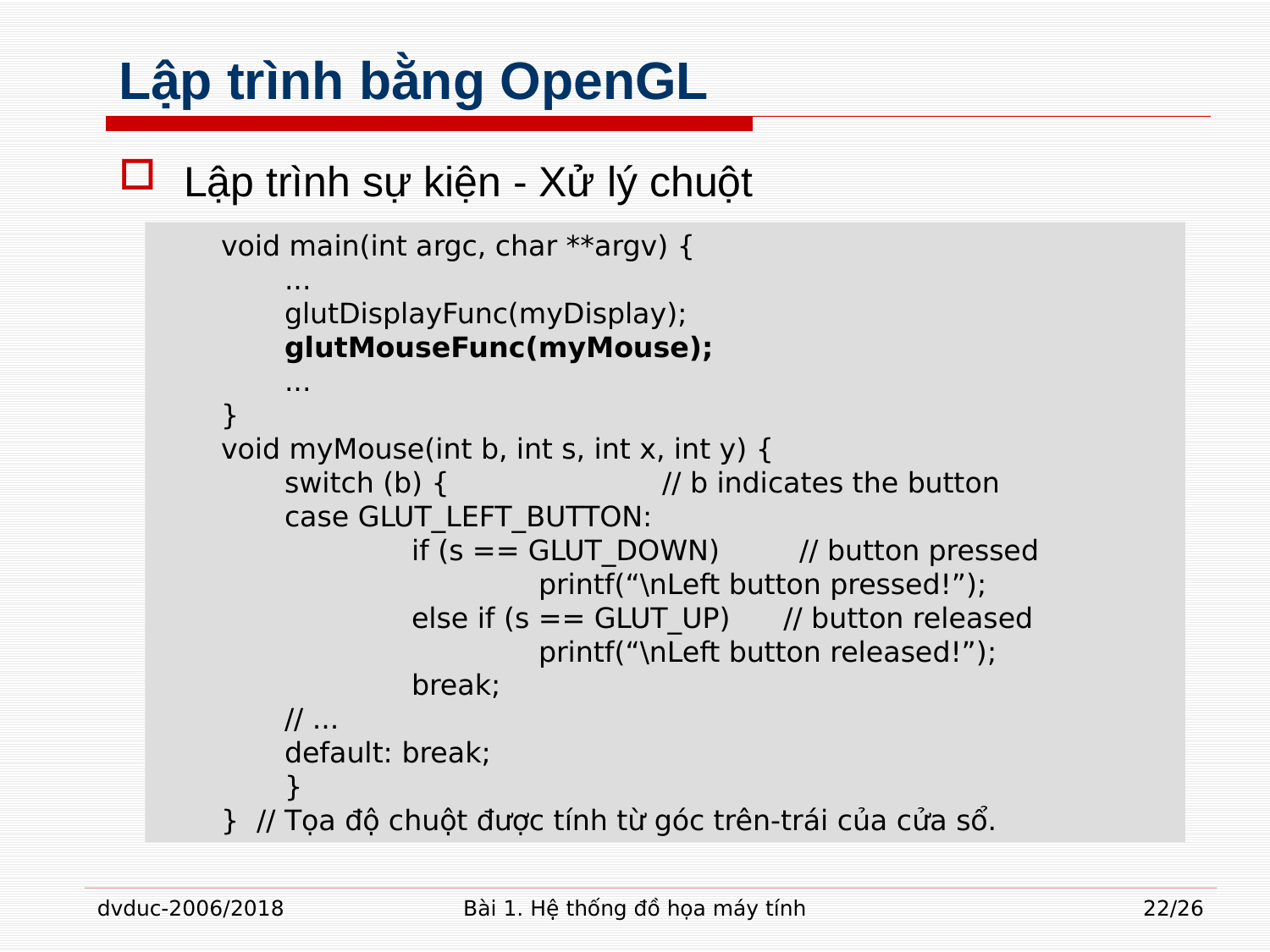

# Lập trình bằng OpenGL
Lập trình sự kiện - Xử lý chuột

void main(int argc, char **argv) {
	...
	glutDisplayFunc(myDisplay);
	glutMouseFunc(myMouse);
	...
}
void myMouse(int b, int s, int x, int y) {
	switch (b) {                        // b indicates the button
	case GLUT_LEFT_BUTTON:
		if (s == GLUT_DOWN)         // button pressed
			printf(“\nLeft button pressed!”);
		else if (s == GLUT_UP)      // button released
			printf(“\nLeft button released!”);
		break;
	// ...
	default: break;
	}
}  // Tọa độ chuột được tính từ góc trên-trái của cửa sổ.
dvduc-2006/2018
Bài 1. Hệ thống đồ họa máy tính
22/26